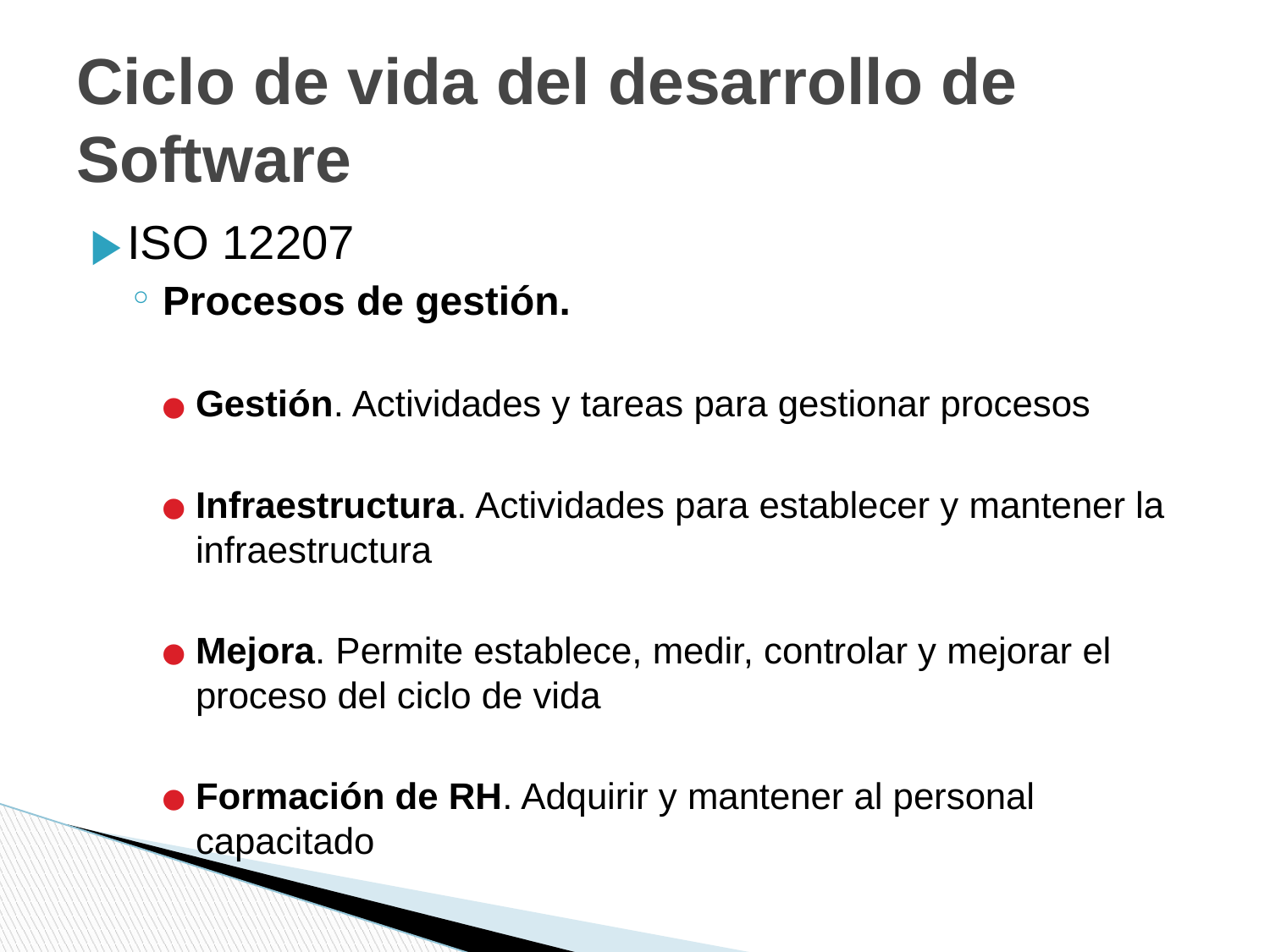

# Ciclo de vida del desarrollo de Software
ISO 12207
Procesos de gestión.

Gestión. Actividades y tareas para gestionar procesos

Infraestructura. Actividades para establecer y mantener la infraestructura

Mejora. Permite establece, medir, controlar y mejorar el proceso del ciclo de vida

Formación de RH. Adquirir y mantener al personal capacitado